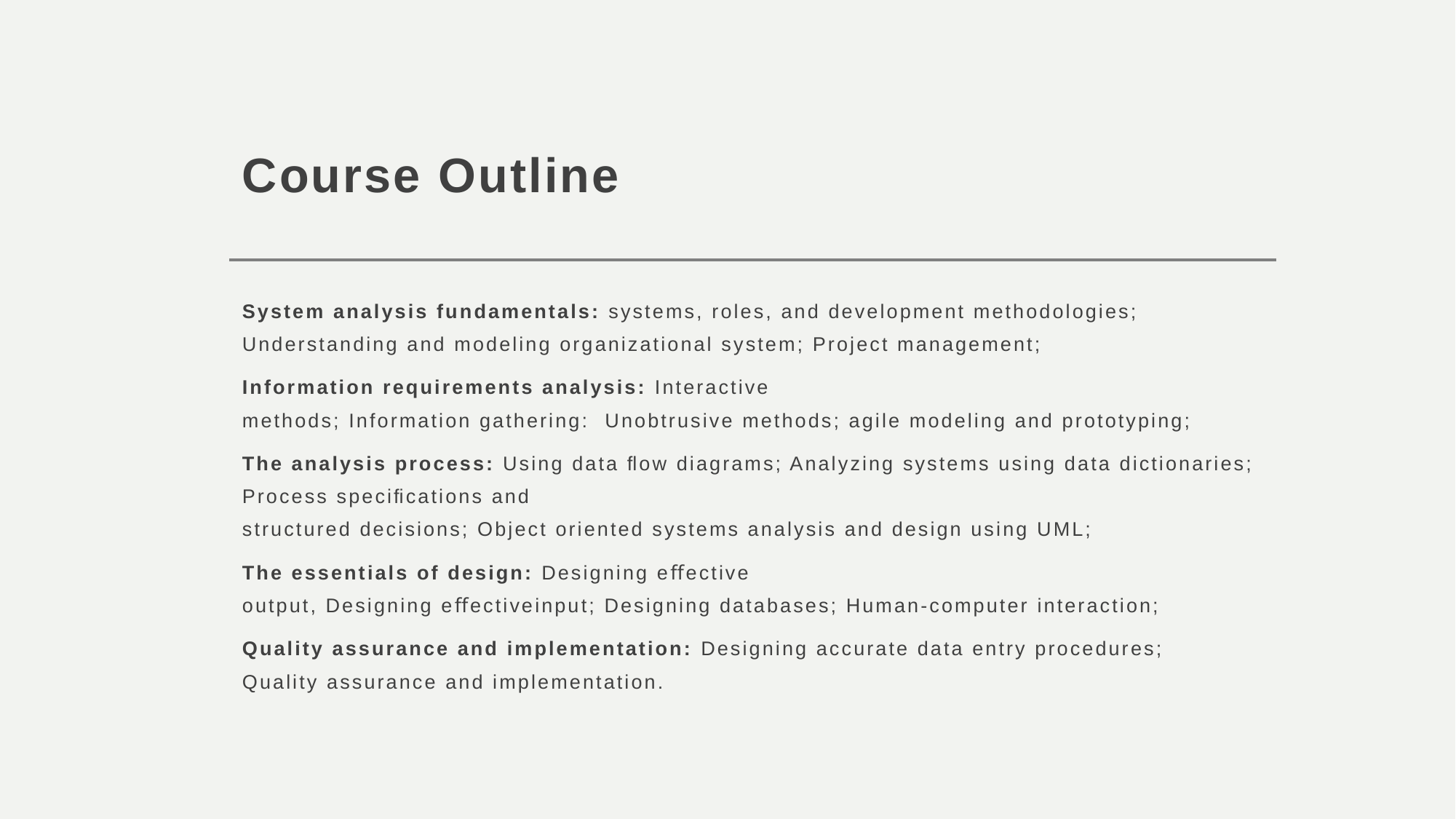

# Course Outline
System analysis fundamentals: systems, roles, and development methodologies; Understanding and modeling organizational system; Project management;
Information requirements analysis: Interactive methods; Information gathering:  Unobtrusive methods; agile modeling and prototyping;
The analysis process: Using data ﬂow diagrams; Analyzing systems using data dictionaries; Process speciﬁcations and structured decisions; Object oriented systems analysis and design using UML;
The essentials of design: Designing eﬀective output, Designing eﬀectiveinput; Designing databases; Human-computer interaction;
Quality assurance and implementation: Designing accurate data entry procedures; Quality assurance and implementation.